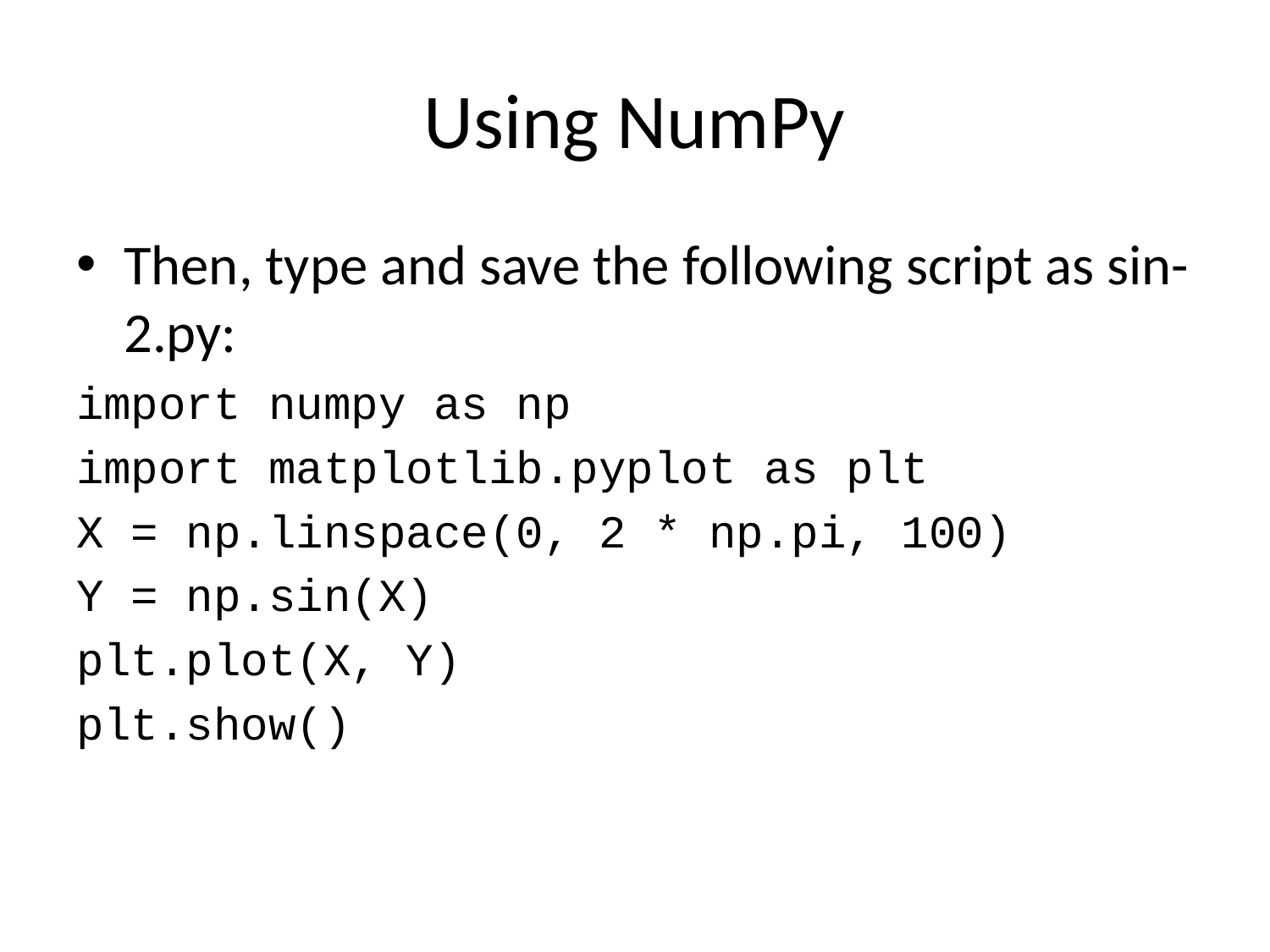

# Using NumPy
Then, type and save the following script as sin-2.py:
import numpy as np
import matplotlib.pyplot as plt
X = np.linspace(0, 2 * np.pi, 100)
Y = np.sin(X)
plt.plot(X, Y)
plt.show()